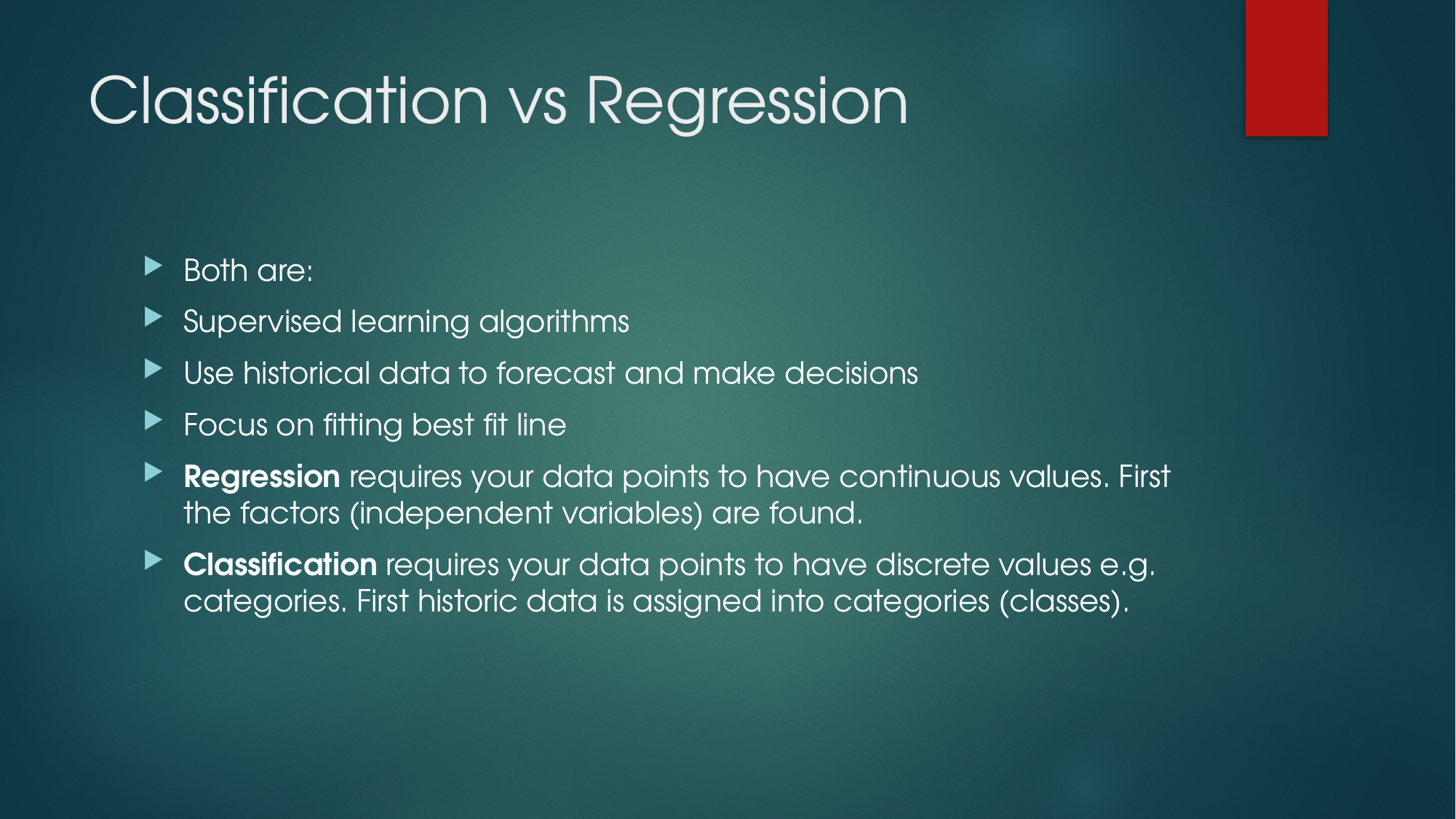

# Classification vs Regression
Both are:
Supervised learning algorithms
Use historical data to forecast and make decisions
Focus on fitting best fit line
Regression requires your data points to have continuous values. First the factors (independent variables) are found.
Classification requires your data points to have discrete values e.g. categories. First historic data is assigned into categories (classes).